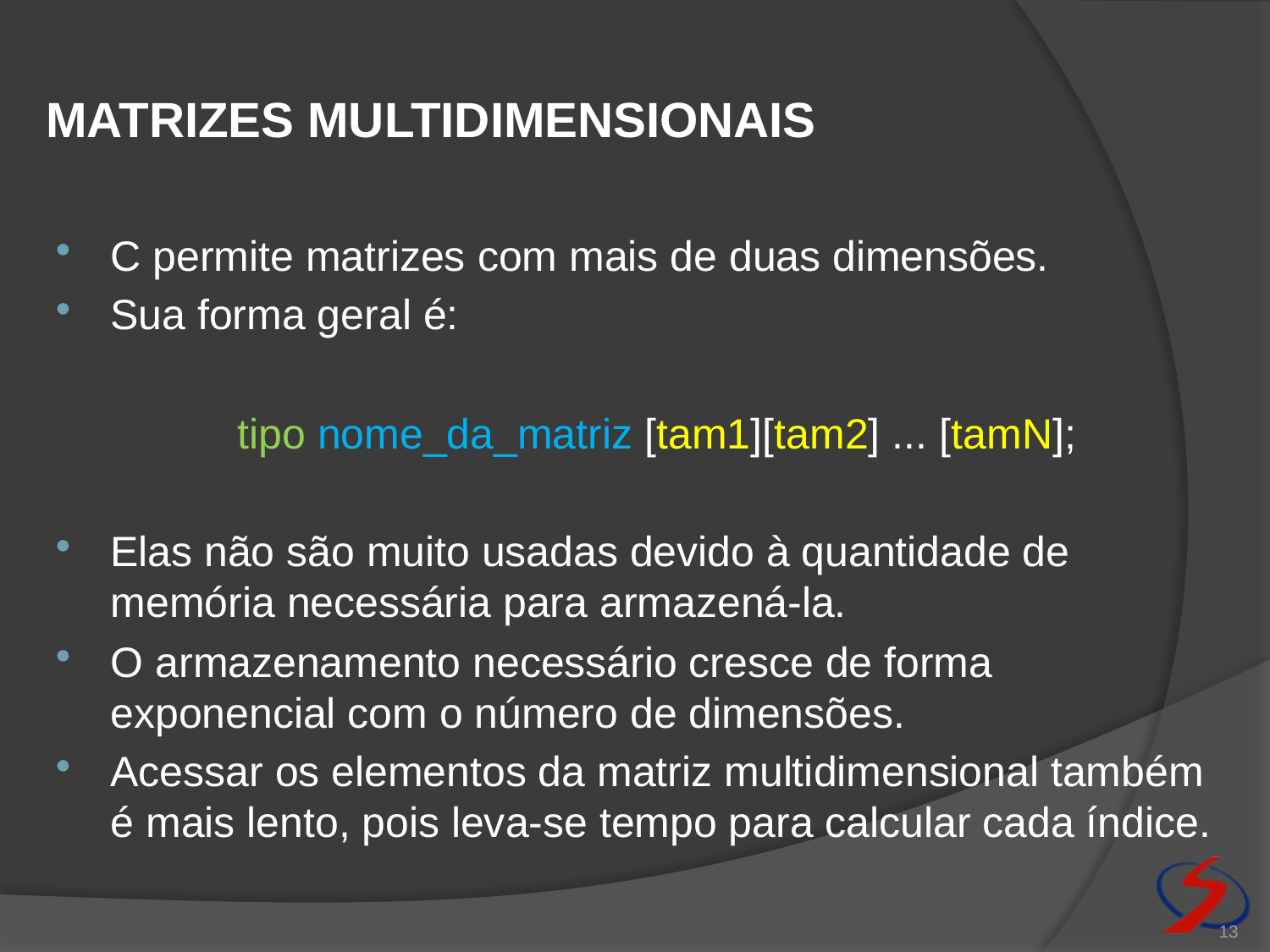

# Matrizes multidimensionais
C permite matrizes com mais de duas dimensões.
Sua forma geral é:

		tipo nome_da_matriz [tam1][tam2] ... [tamN];

Elas não são muito usadas devido à quantidade de memória necessária para armazená-la.
O armazenamento necessário cresce de forma exponencial com o número de dimensões.
Acessar os elementos da matriz multidimensional também é mais lento, pois leva-se tempo para calcular cada índice.
13